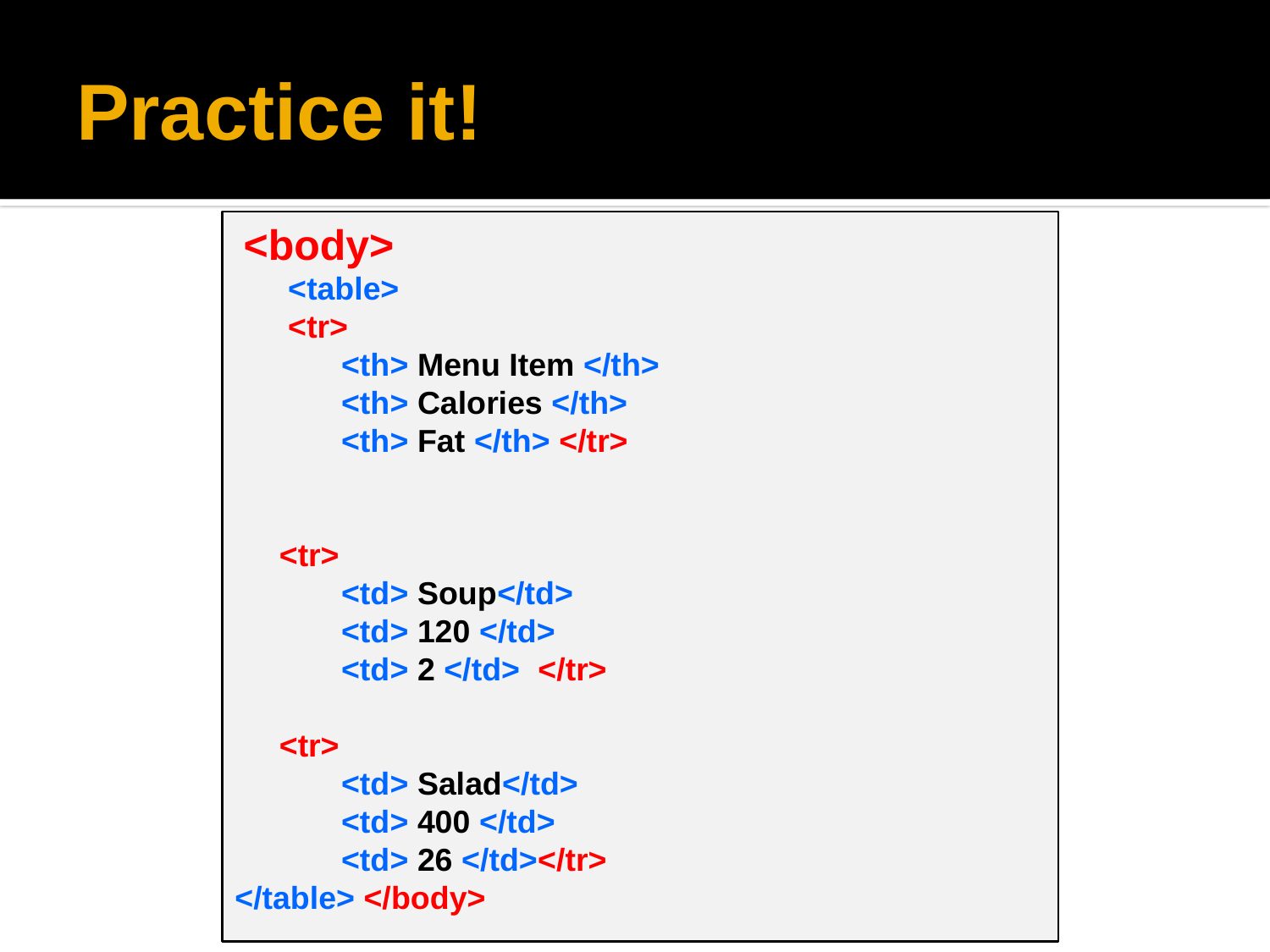

# Practice it!
 <body>
      <table>
      <tr>
            <th> Menu Item </th>
            <th> Calories </th>
            <th> Fat </th> </tr>

     <tr>
            <td> Soup</td>
            <td> 120 </td>
            <td> 2 </td>  </tr>

     <tr>
            <td> Salad</td>
            <td> 400 </td>
            <td> 26 </td></tr>
</table> </body>